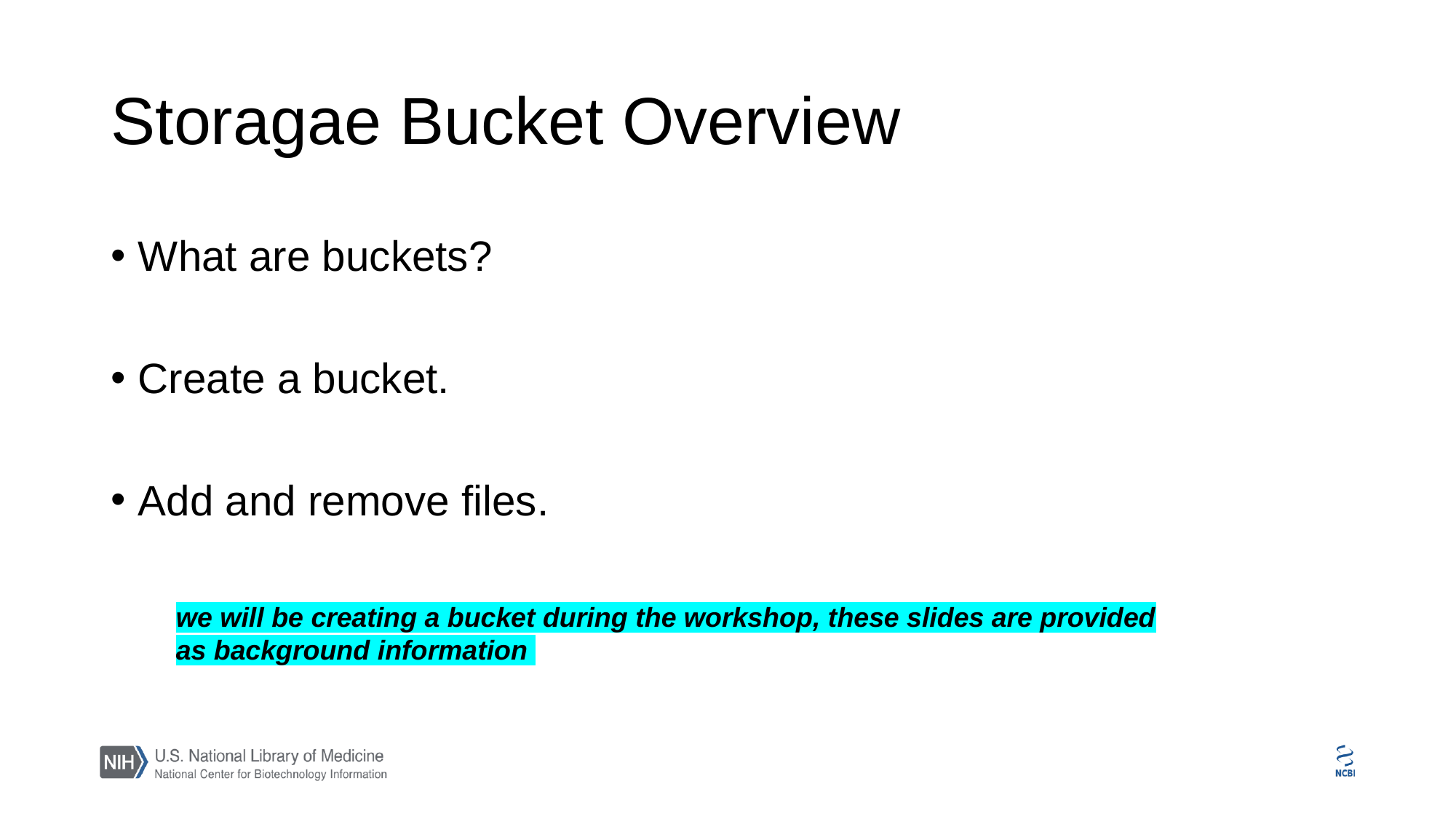

# Storagae Bucket Overview
What are buckets?

Create a bucket.

Add and remove files.
we will be creating a bucket during the workshop, these slides are provided
as background information